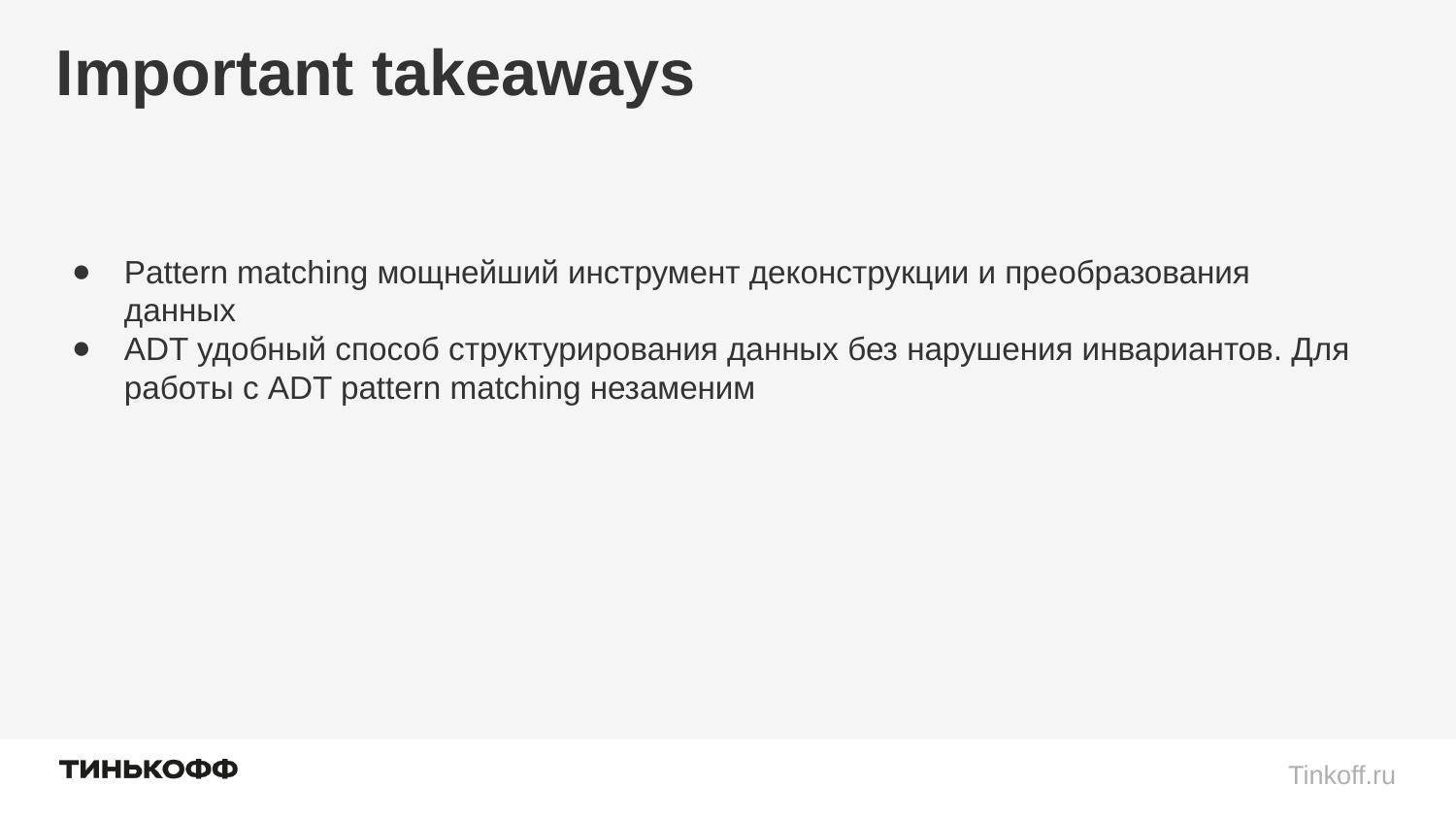

# Important takeaways

Pattern matching мощнейший инструмент деконструкции и преобразования данных
ADT удобный способ структурирования данных без нарушения инвариантов. Для работы с ADT pattern matching незаменим